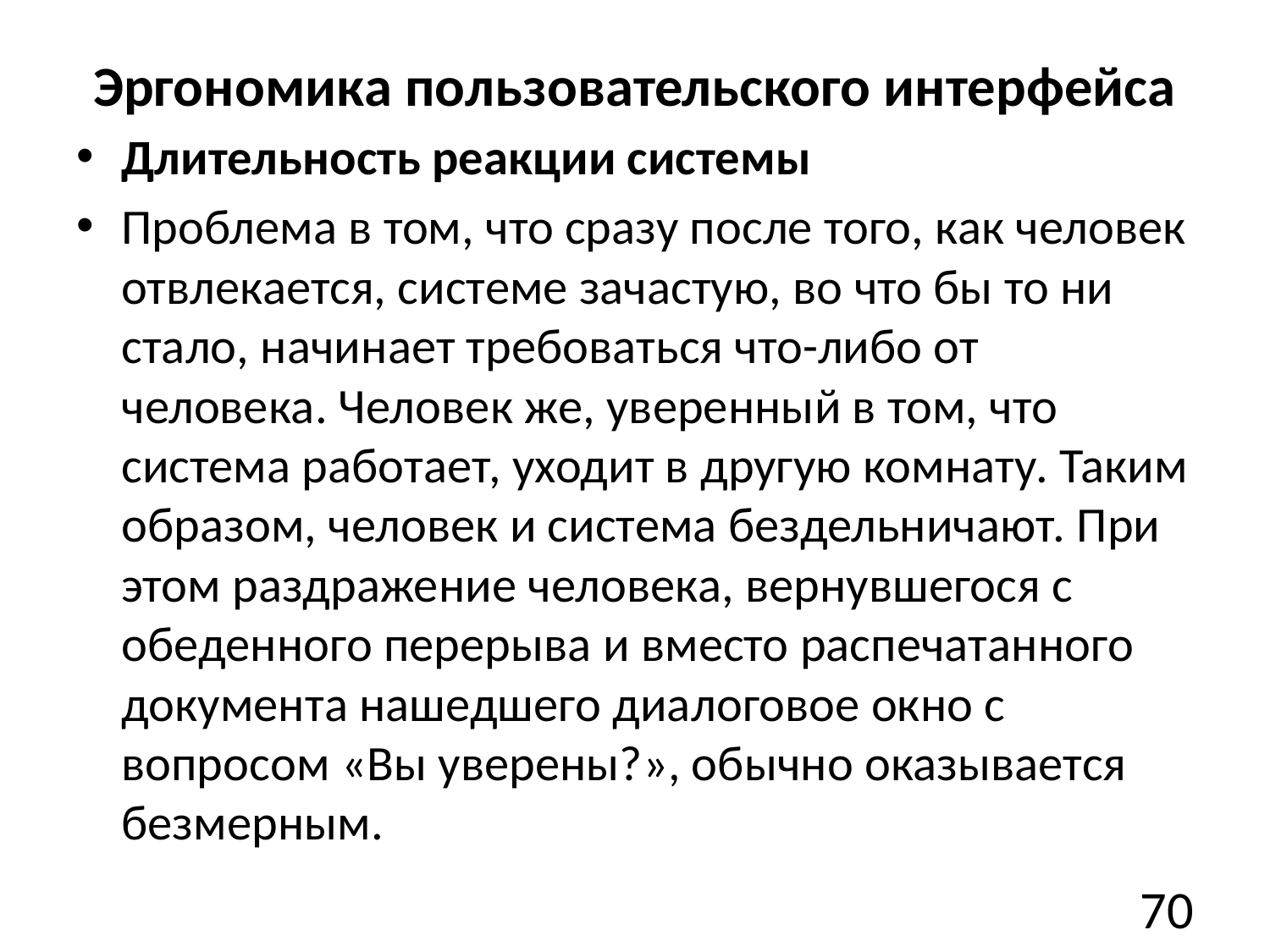

# Эргономика пользовательского интерфейса
Длительность реакции системы
Проблема в том, что сразу после того, как человек отвлекается, системе зачастую, во что бы то ни стало, начинает требоваться что-либо от человека. Человек же, уверенный в том, что система работает, уходит в другую комнату. Таким образом, человек и система бездельничают. При этом раздражение человека, вернувшегося с обеденного перерыва и вместо распечатанного документа нашедшего диалоговое окно с вопросом «Вы уверены?», обычно оказывается безмерным.
70